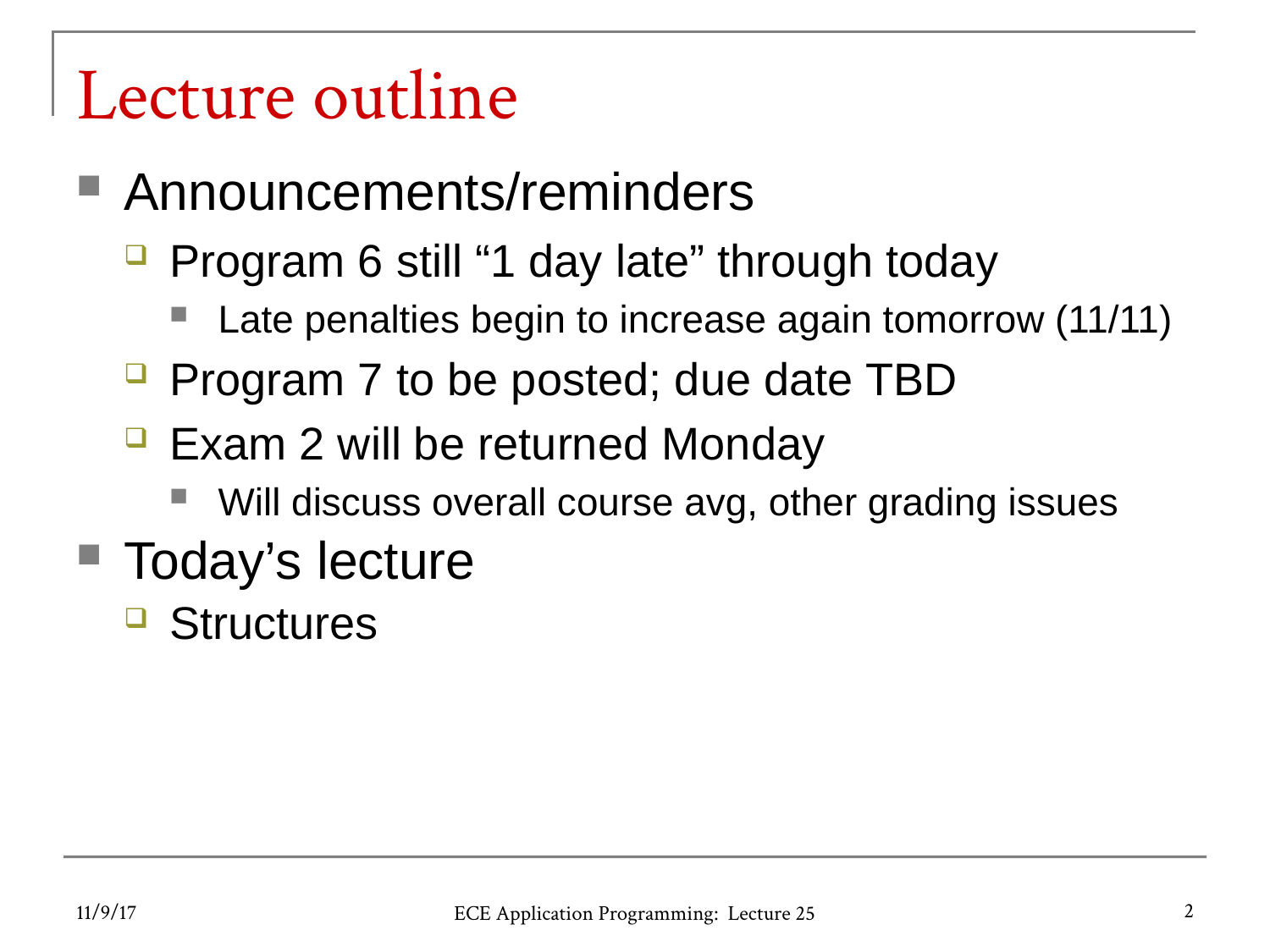

# Lecture outline
Announcements/reminders
Program 6 still “1 day late” through today
Late penalties begin to increase again tomorrow (11/11)
Program 7 to be posted; due date TBD
Exam 2 will be returned Monday
Will discuss overall course avg, other grading issues
Today’s lecture
Structures
11/9/17
2
ECE Application Programming:  Lecture 25